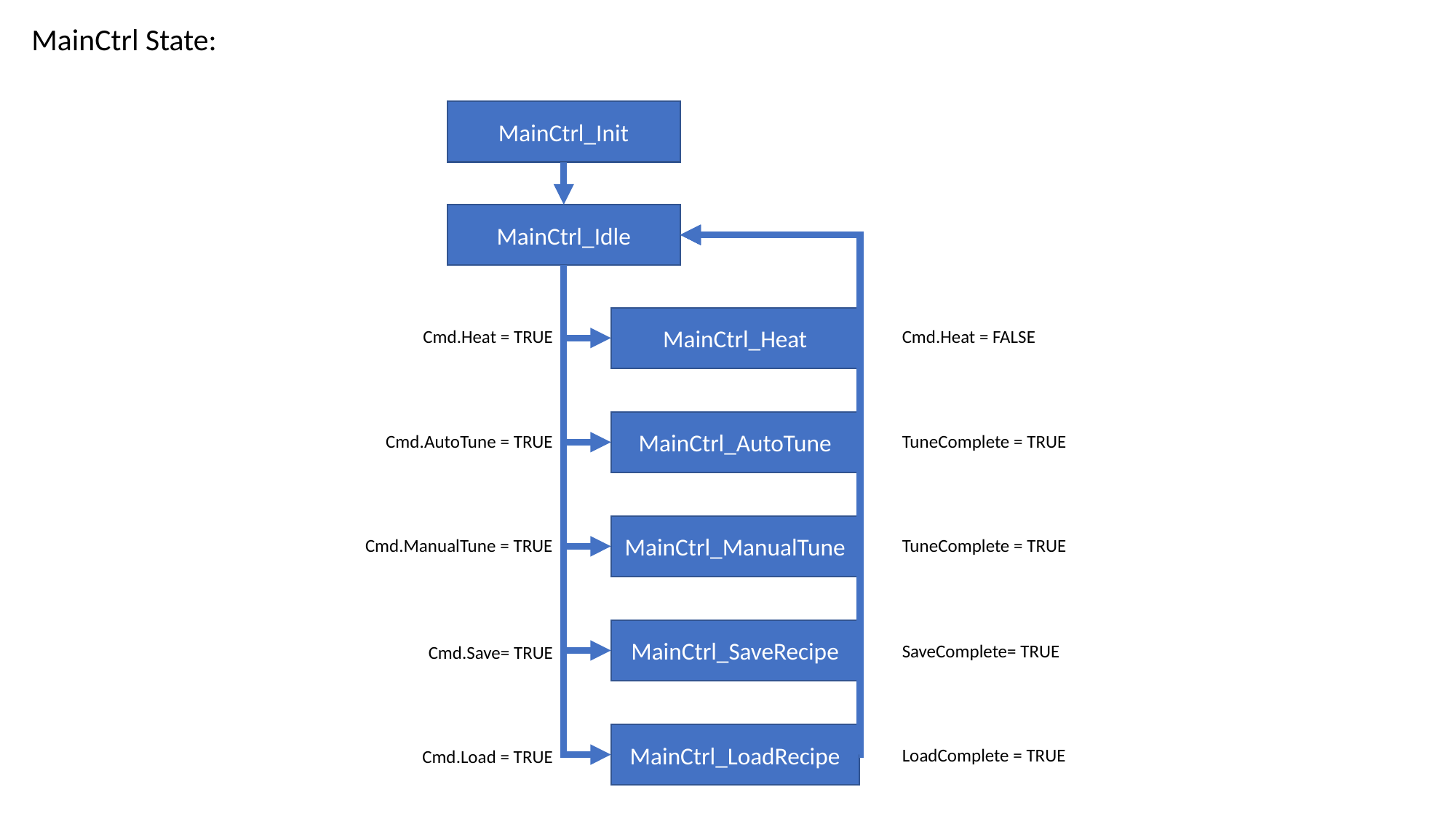

MainCtrl State:
MainCtrl_Init
MainCtrl_Idle
MainCtrl_Heat
Cmd.Heat = TRUE
Cmd.Heat = FALSE
MainCtrl_AutoTune
TuneComplete = TRUE
Cmd.AutoTune = TRUE
MainCtrl_ManualTune
Cmd.ManualTune = TRUE
TuneComplete = TRUE
MainCtrl_SaveRecipe
SaveComplete= TRUE
Cmd.Save= TRUE
MainCtrl_LoadRecipe
LoadComplete = TRUE
Cmd.Load = TRUE